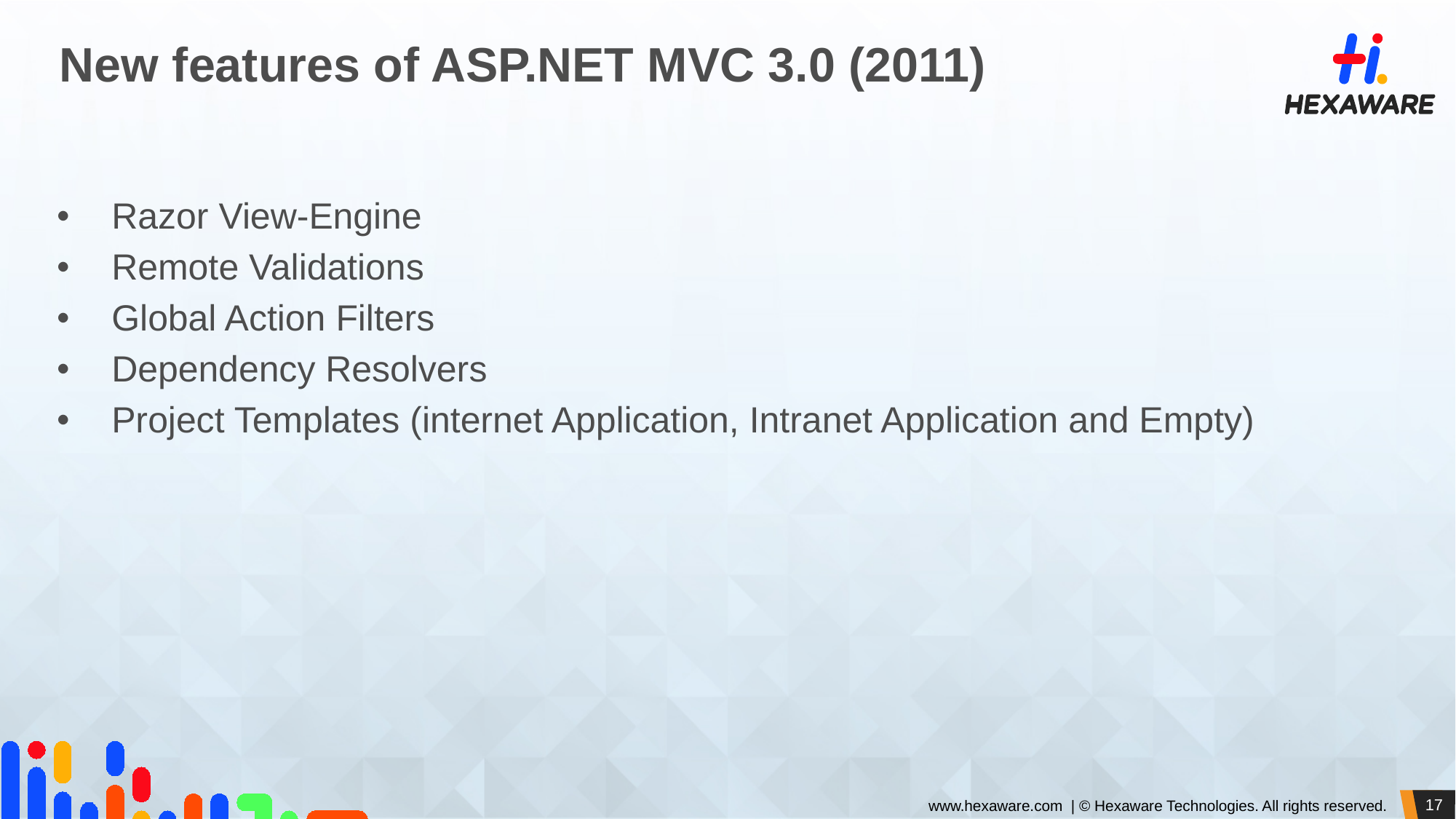

# New features of ASP.NET MVC 3.0 (2011)
Razor View-Engine
Remote Validations
Global Action Filters
Dependency Resolvers
Project Templates (internet Application, Intranet Application and Empty)